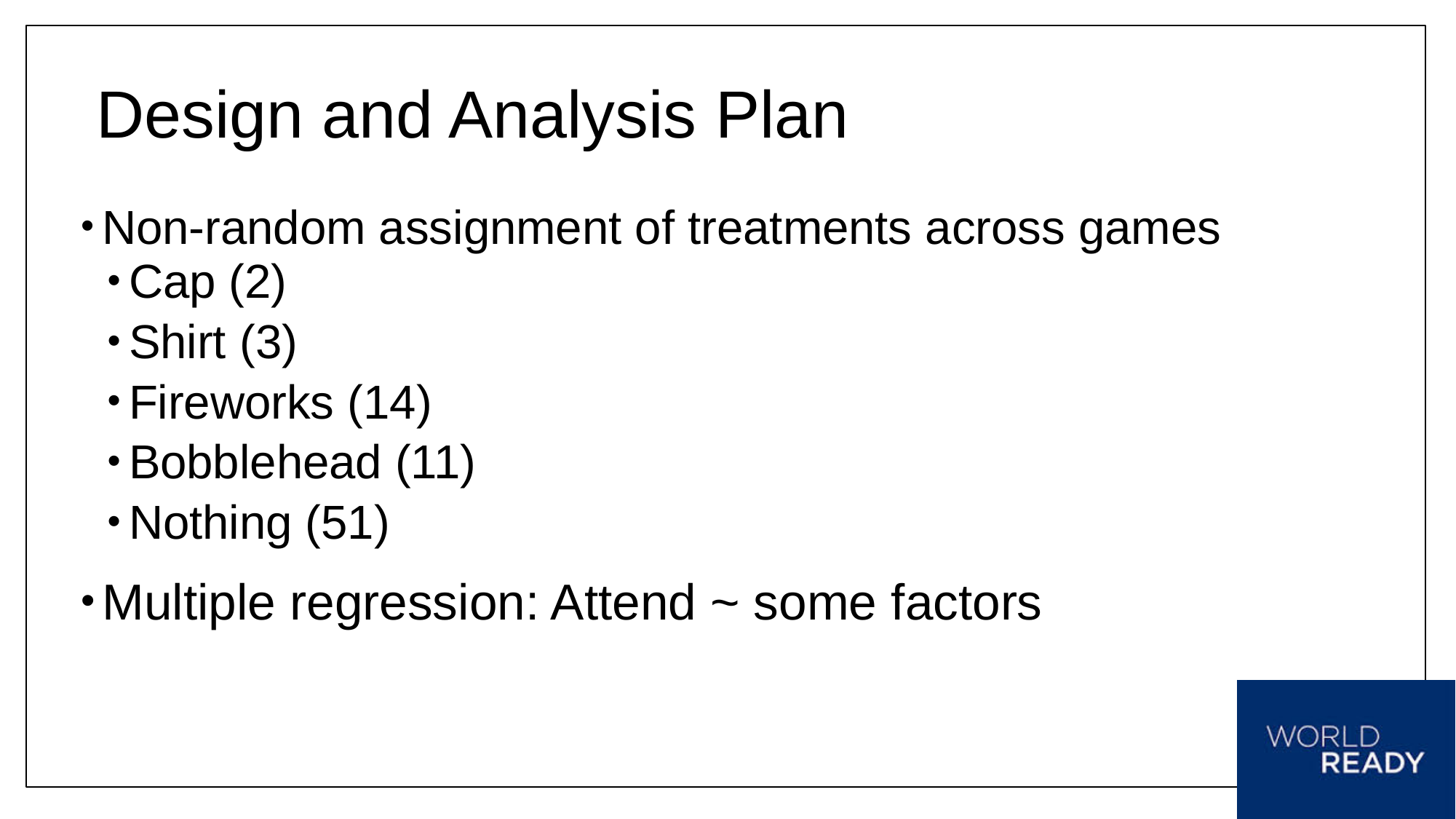

# Design and Analysis Plan
Non-random assignment of treatments across games
Cap (2)
Shirt (3)
Fireworks (14)
Bobblehead (11)
Nothing (51)
Multiple regression: Attend ~ some factors